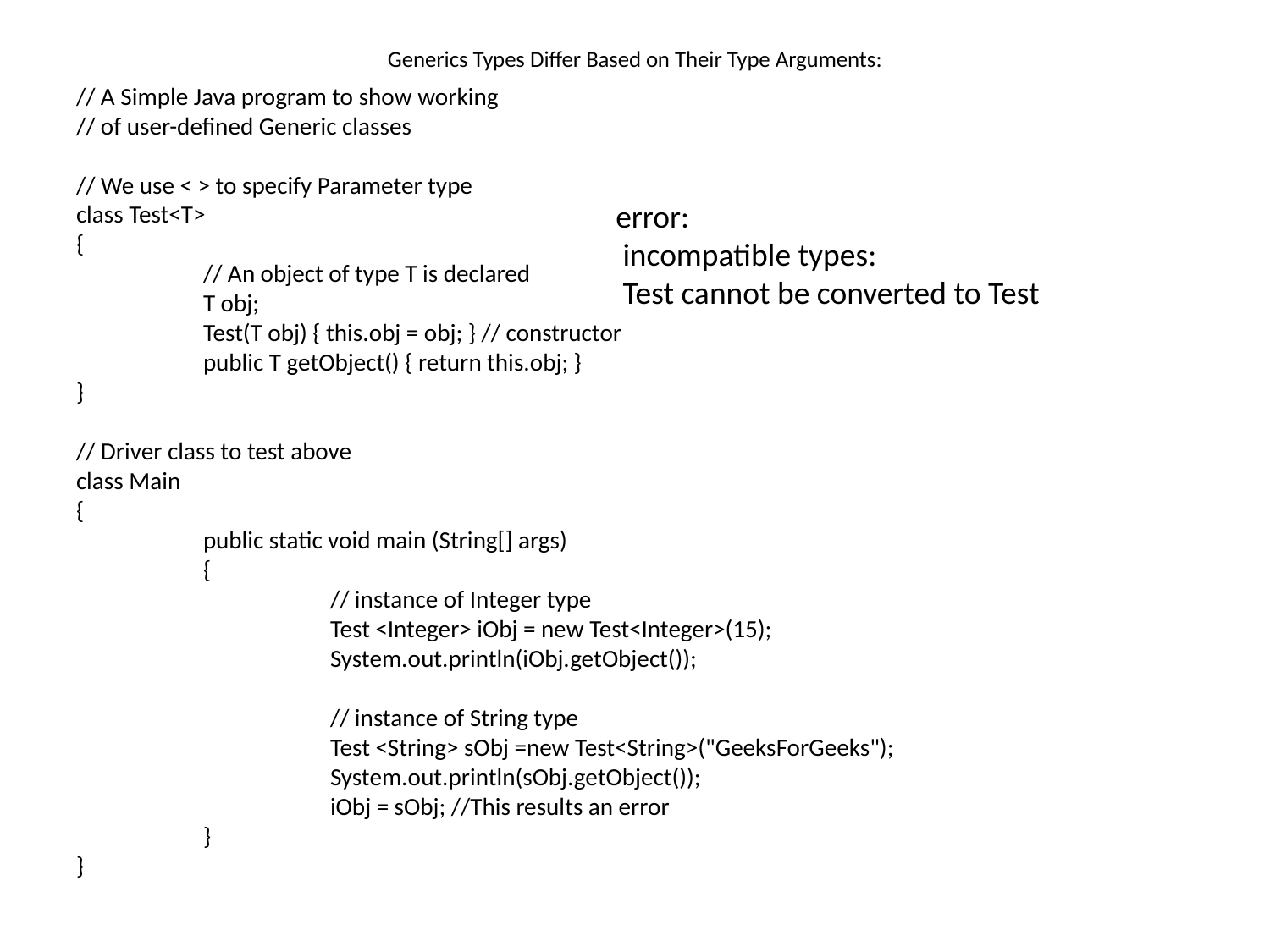

# Generics Types Differ Based on Their Type Arguments:
// A Simple Java program to show working
// of user-defined Generic classes

// We use < > to specify Parameter type
class Test<T>
{
	// An object of type T is declared
	T obj;
	Test(T obj) { this.obj = obj; } // constructor
	public T getObject() { return this.obj; }
}

// Driver class to test above
class Main
{
	public static void main (String[] args)
	{
		// instance of Integer type
		Test <Integer> iObj = new Test<Integer>(15);
		System.out.println(iObj.getObject());

		// instance of String type
		Test <String> sObj =new Test<String>("GeeksForGeeks");
		System.out.println(sObj.getObject());
		iObj = sObj; //This results an error
	}
}

error:
 incompatible types:
 Test cannot be converted to Test